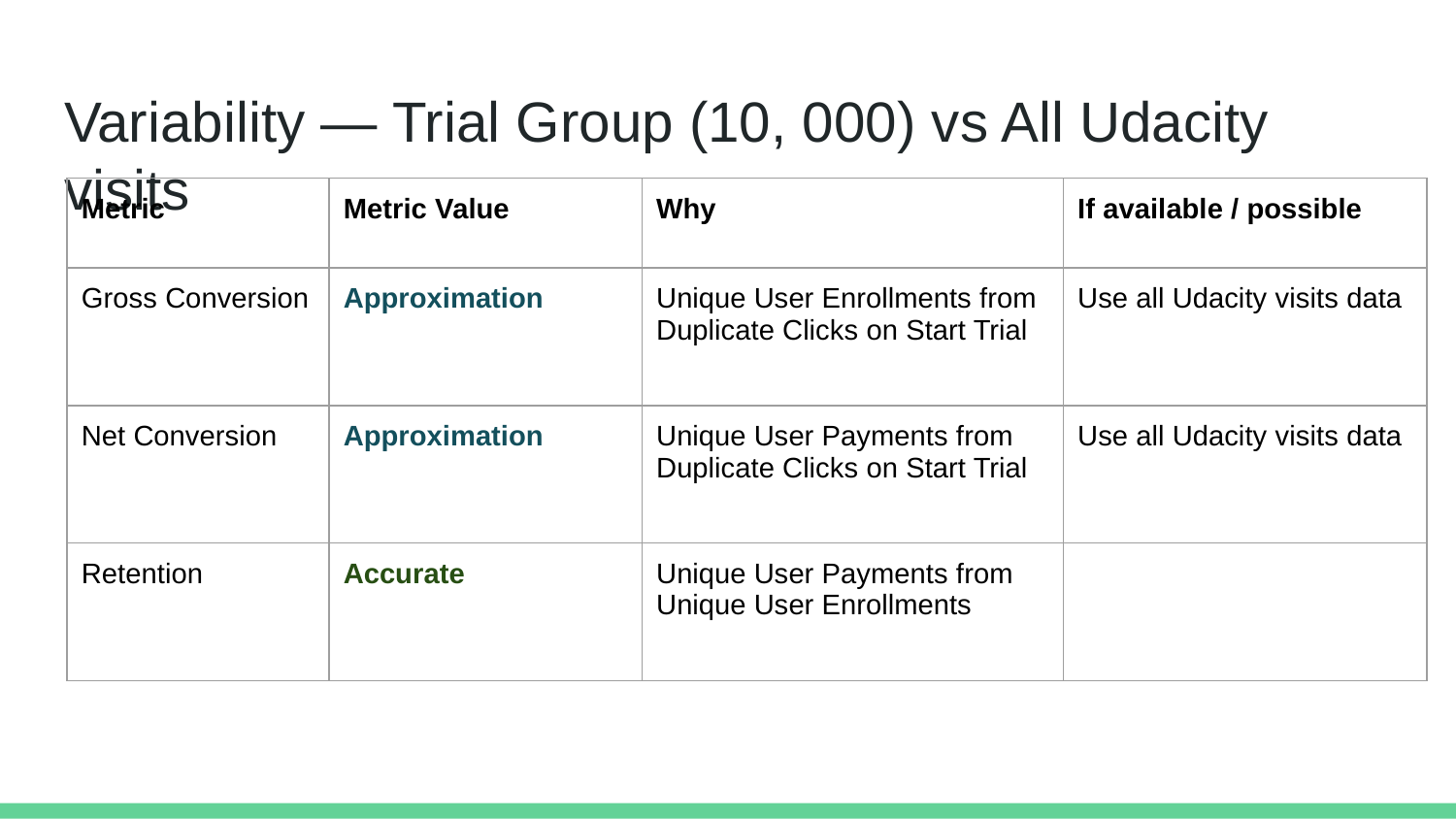

# Variability — Trial Group (10, 000) vs All Udacity visits
| Metric | Metric Value | Why | If available / possible |
| --- | --- | --- | --- |
| Gross Conversion | Approximation | Unique User Enrollments from Duplicate Clicks on Start Trial | Use all Udacity visits data |
| Net Conversion | Approximation | Unique User Payments from Duplicate Clicks on Start Trial | Use all Udacity visits data |
| Retention | Accurate | Unique User Payments from Unique User Enrollments |  |